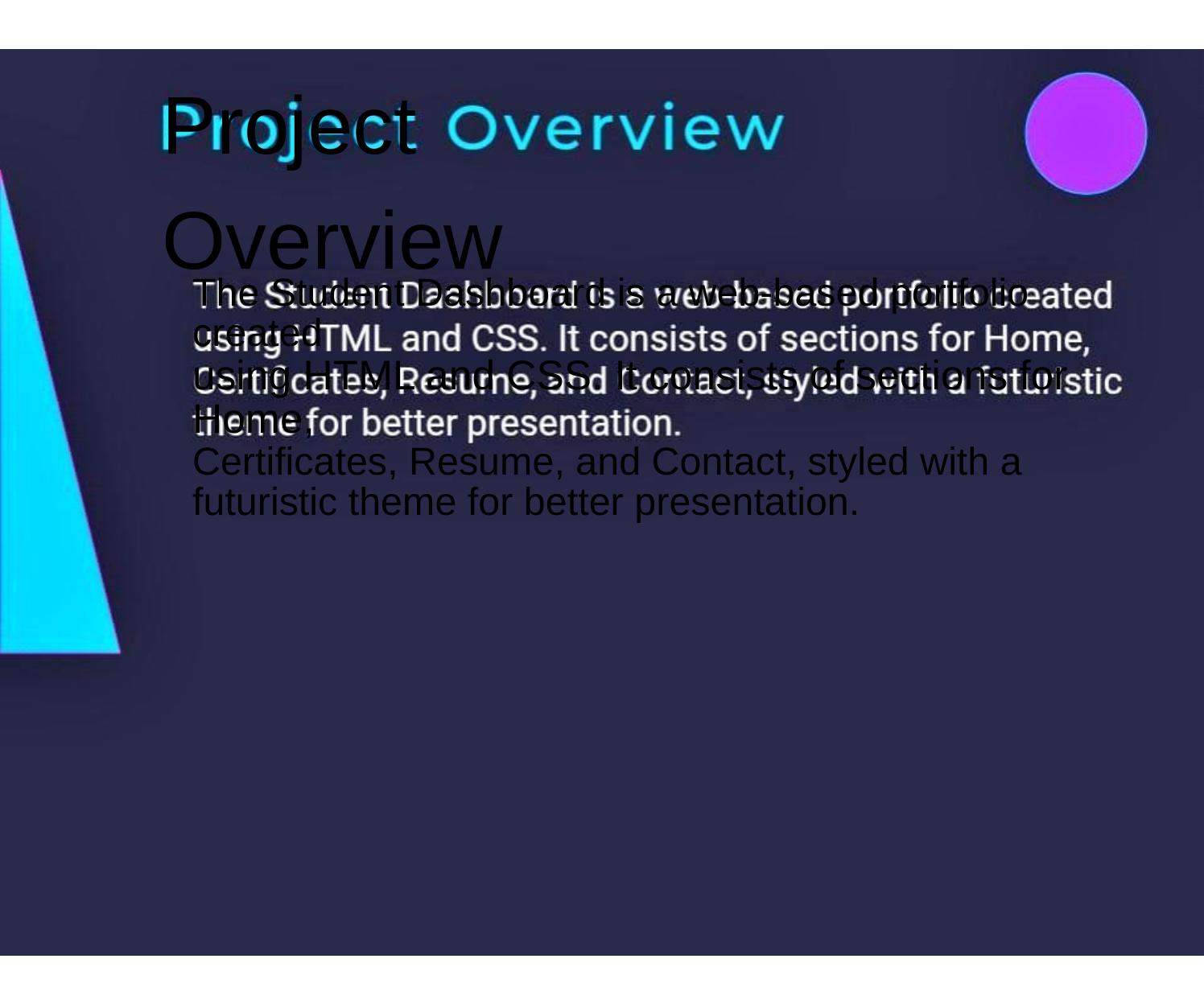

Project Overview

The Student Dashboard is a web-based portfolio created
using HTML and CSS. It consists of sections for Home,
Certificates, Resume, and Contact, styled with a futuristic theme for better presentation.